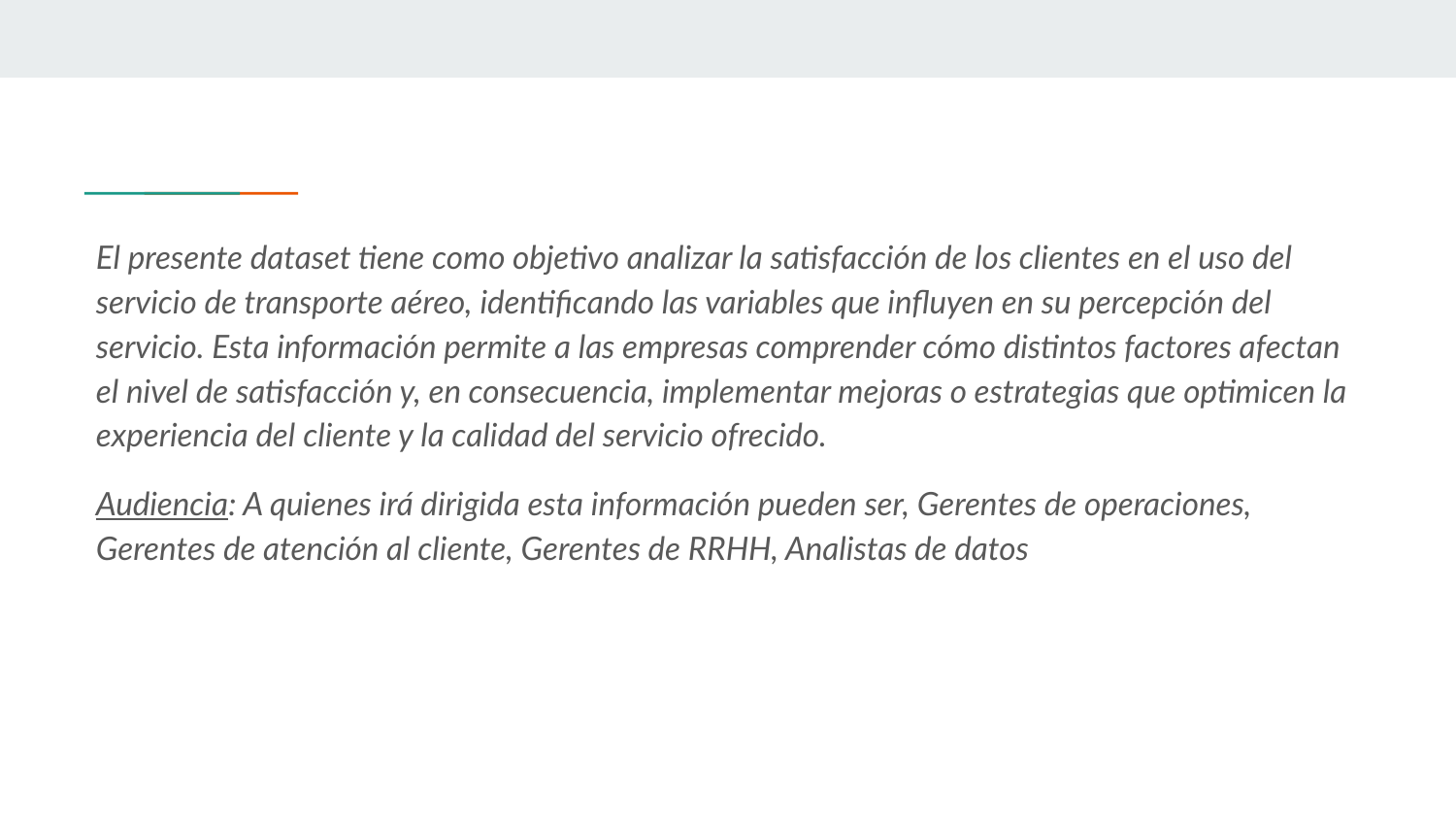

El presente dataset tiene como objetivo analizar la satisfacción de los clientes en el uso del servicio de transporte aéreo, identificando las variables que influyen en su percepción del servicio. Esta información permite a las empresas comprender cómo distintos factores afectan el nivel de satisfacción y, en consecuencia, implementar mejoras o estrategias que optimicen la experiencia del cliente y la calidad del servicio ofrecido.
Audiencia: A quienes irá dirigida esta información pueden ser, Gerentes de operaciones, Gerentes de atención al cliente, Gerentes de RRHH, Analistas de datos